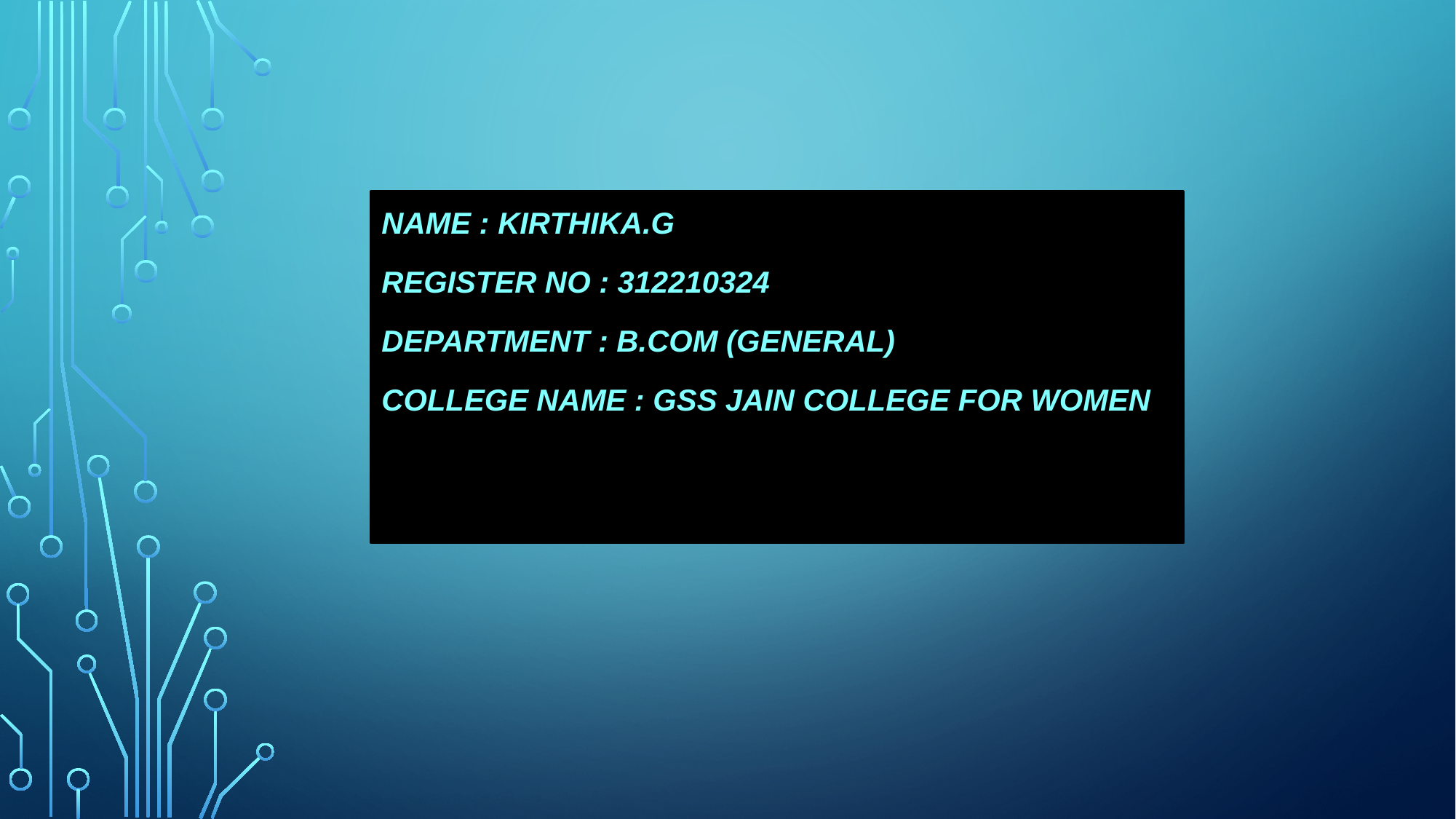

Name : Kirthika.G
Register NO : 312210324
Department : B.com (general)
College name : gss Jain college for women